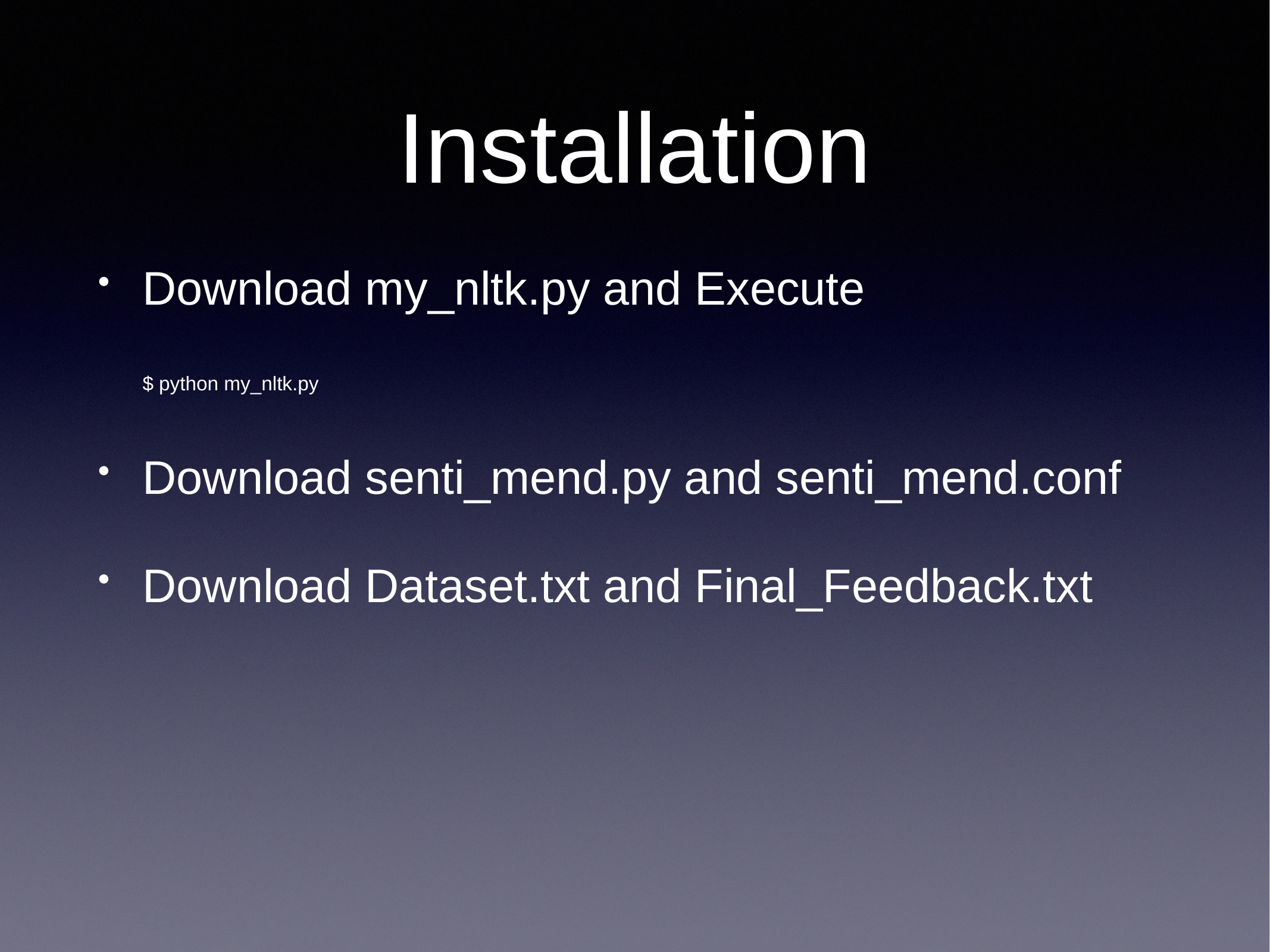

# Installation
Download my_nltk.py and Execute
$ python my_nltk.py
Download senti_mend.py and senti_mend.conf
Download Dataset.txt and Final_Feedback.txt